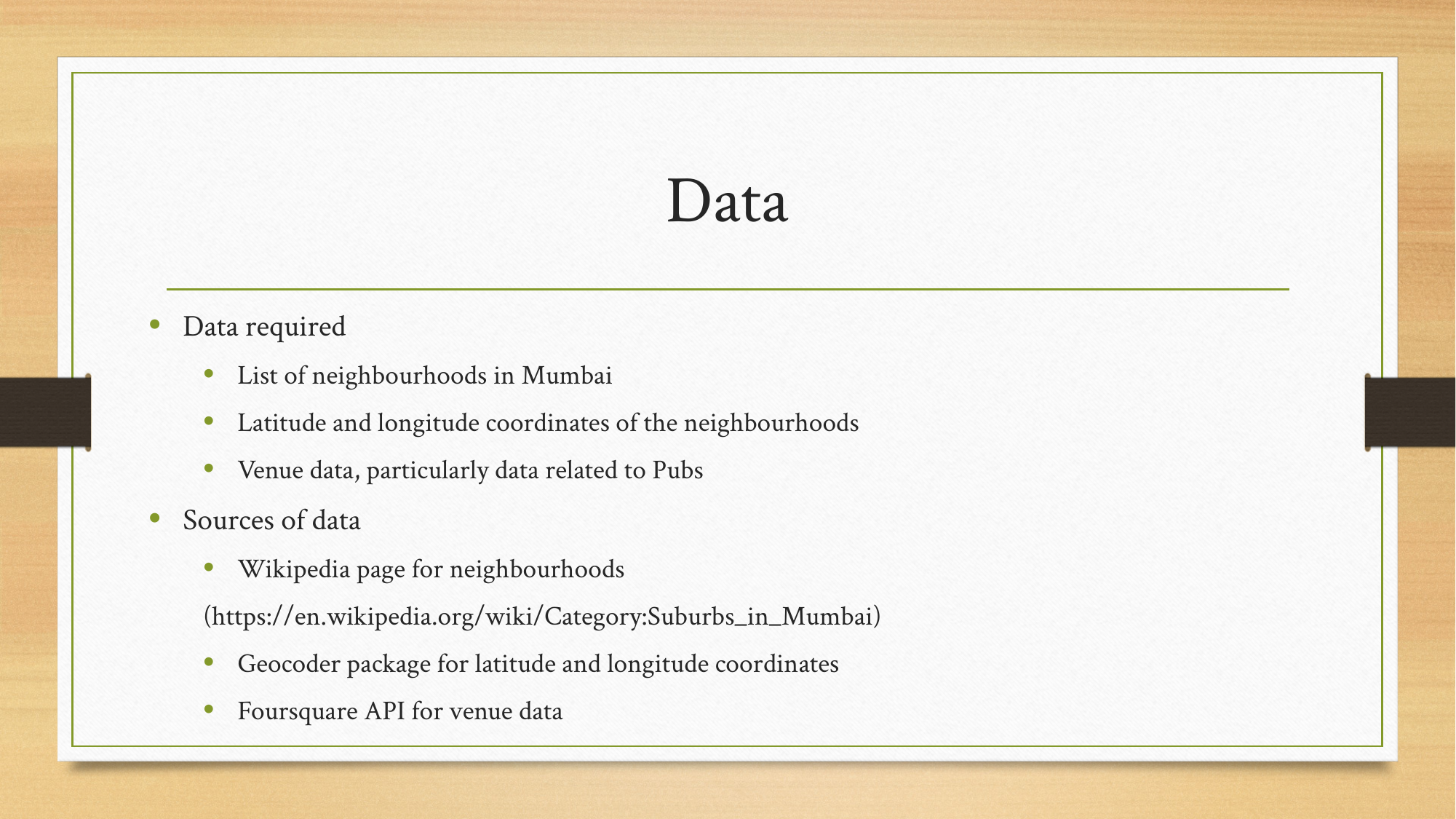

# Data
Data required
List of neighbourhoods in Mumbai
Latitude and longitude coordinates of the neighbourhoods
Venue data, particularly data related to Pubs
Sources of data
Wikipedia page for neighbourhoods
(https://en.wikipedia.org/wiki/Category:Suburbs_in_Mumbai)
Geocoder package for latitude and longitude coordinates
Foursquare API for venue data